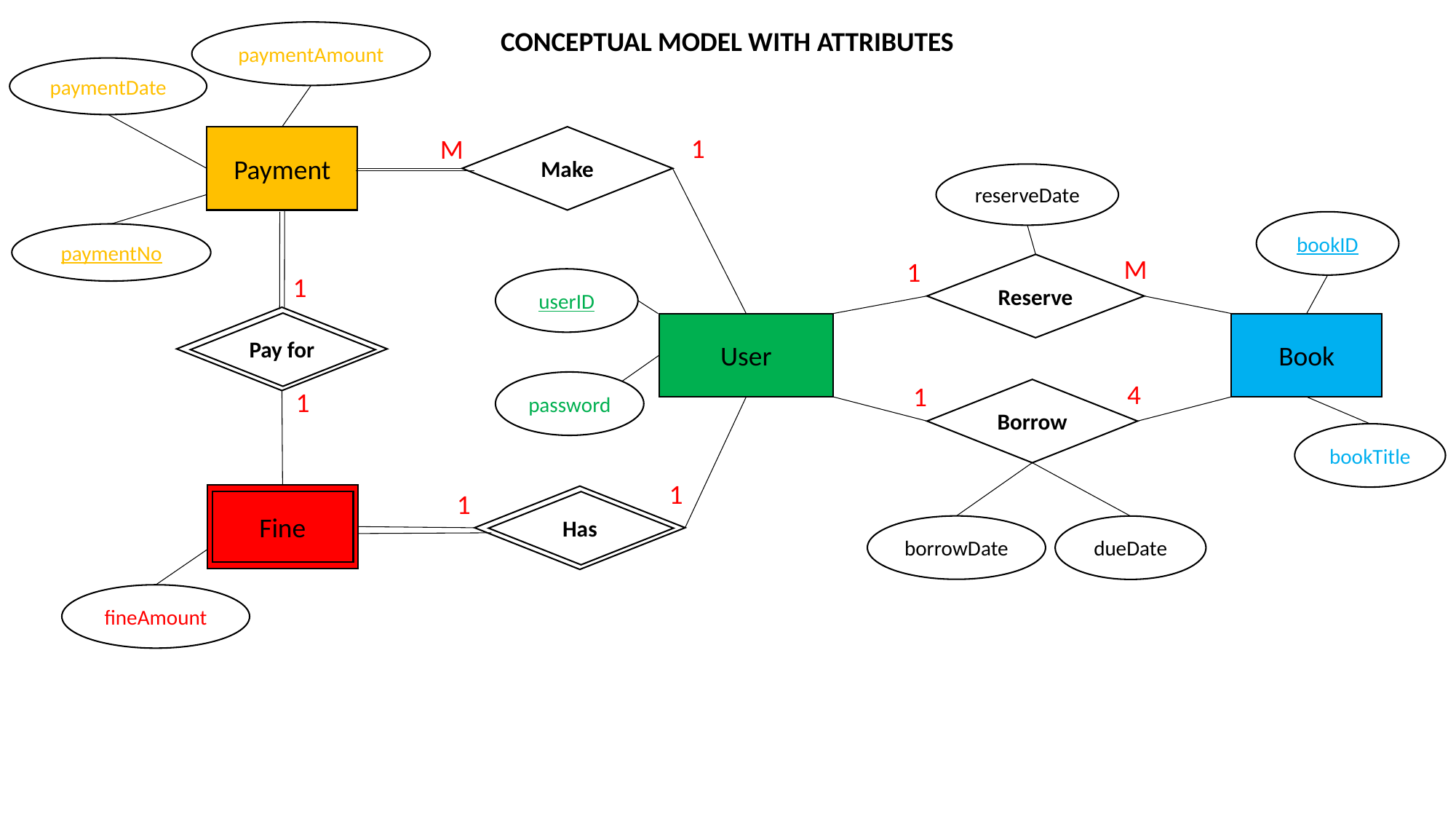

CONCEPTUAL MODEL WITH ATTRIBUTES
paymentAmount
paymentDate
1
Payment
M
Make
reserveDate
bookID
paymentNo
M
1
Reserve
1
userID
Pay for

User
Book
4
password
1
Borrow
1
bookTitle
1
1
Fine
Has

borrowDate
dueDate
fineAmount